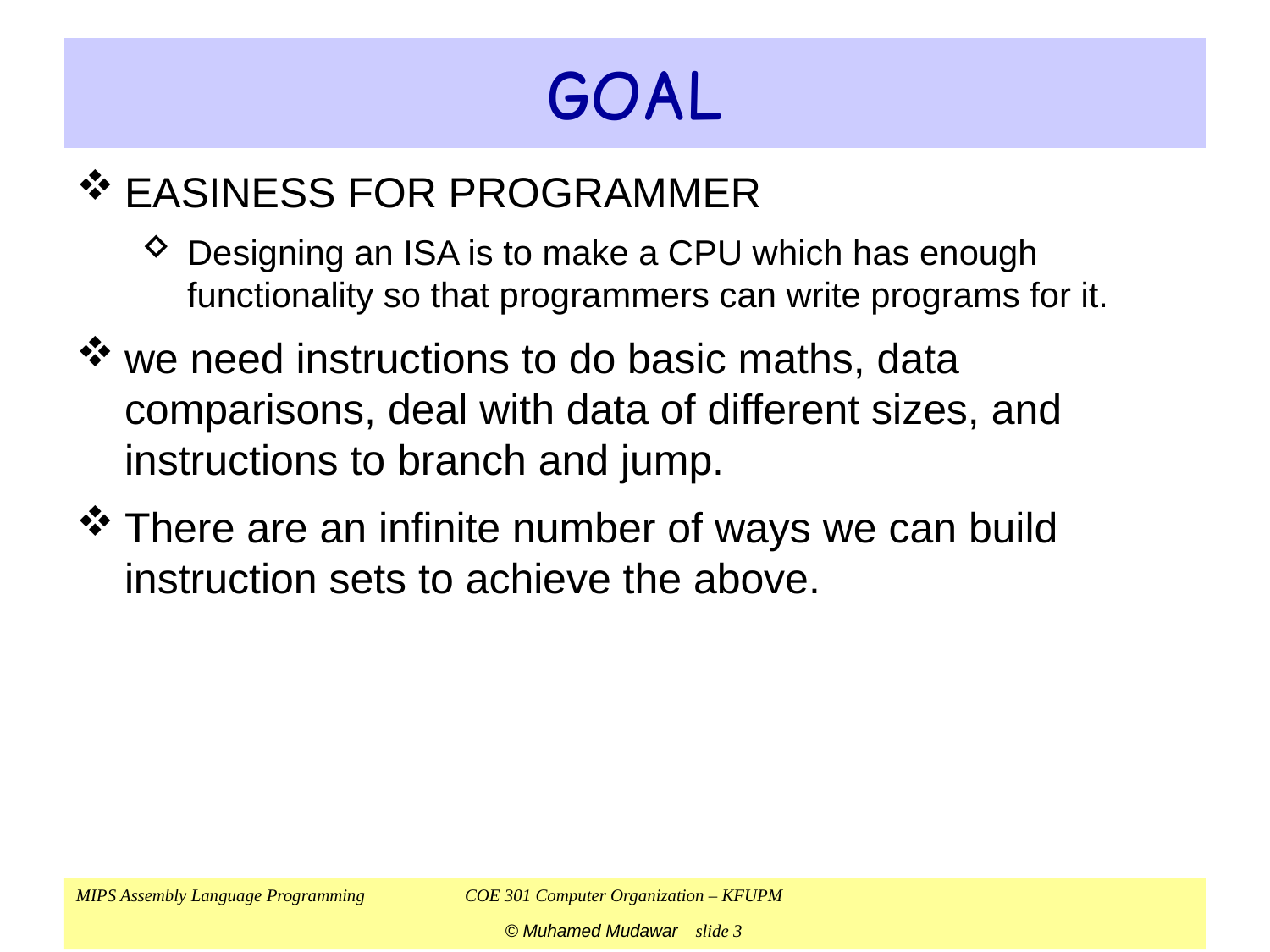

# GOAL
EASINESS FOR PROGRAMMER
Designing an ISA is to make a CPU which has enough functionality so that programmers can write programs for it.
we need instructions to do basic maths, data comparisons, deal with data of different sizes, and instructions to branch and jump.
There are an infinite number of ways we can build instruction sets to achieve the above.